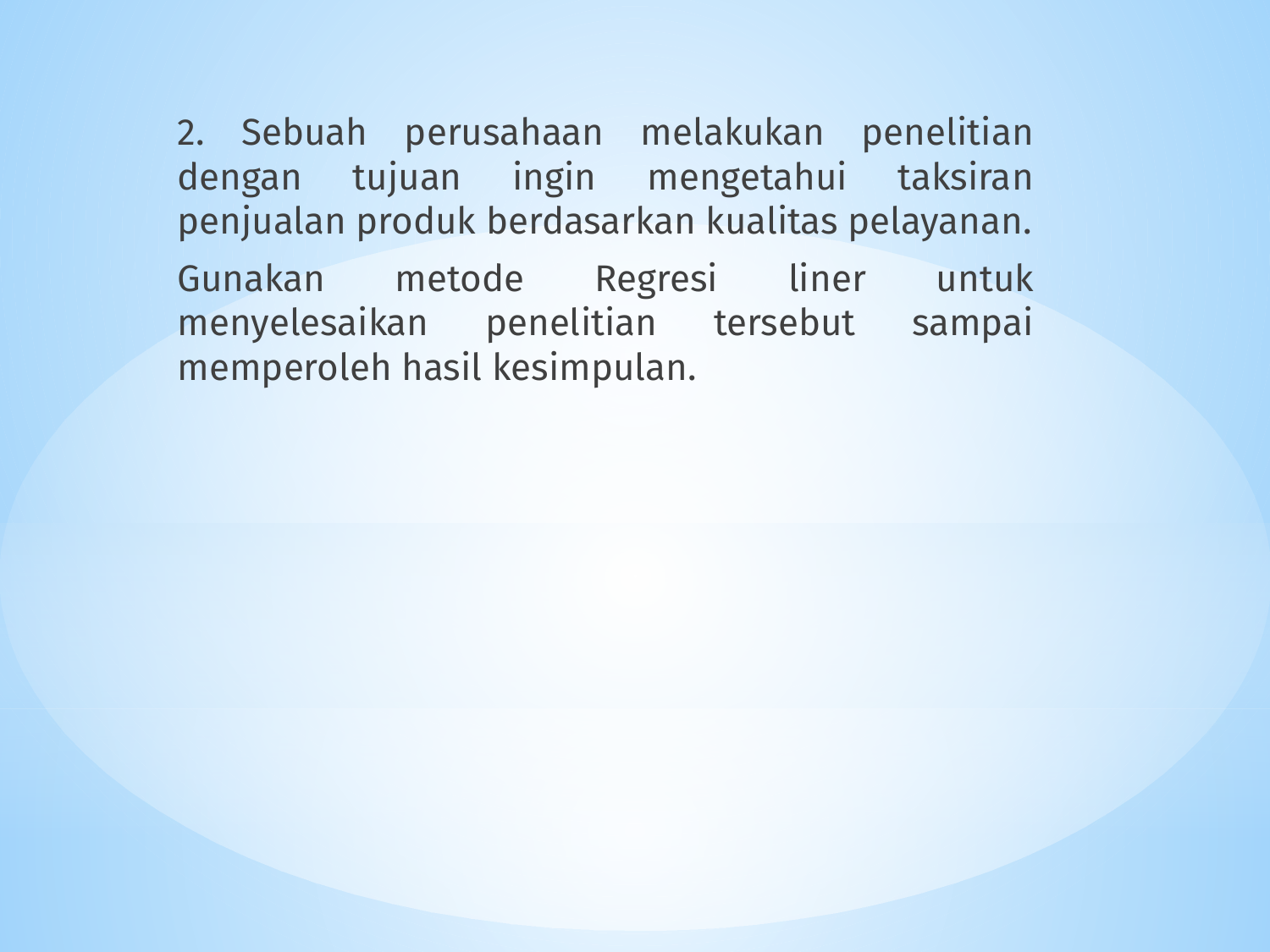

2. Sebuah perusahaan melakukan penelitian dengan tujuan ingin mengetahui taksiran penjualan produk berdasarkan kualitas pelayanan.
Gunakan metode Regresi liner untuk menyelesaikan penelitian tersebut sampai memperoleh hasil kesimpulan.